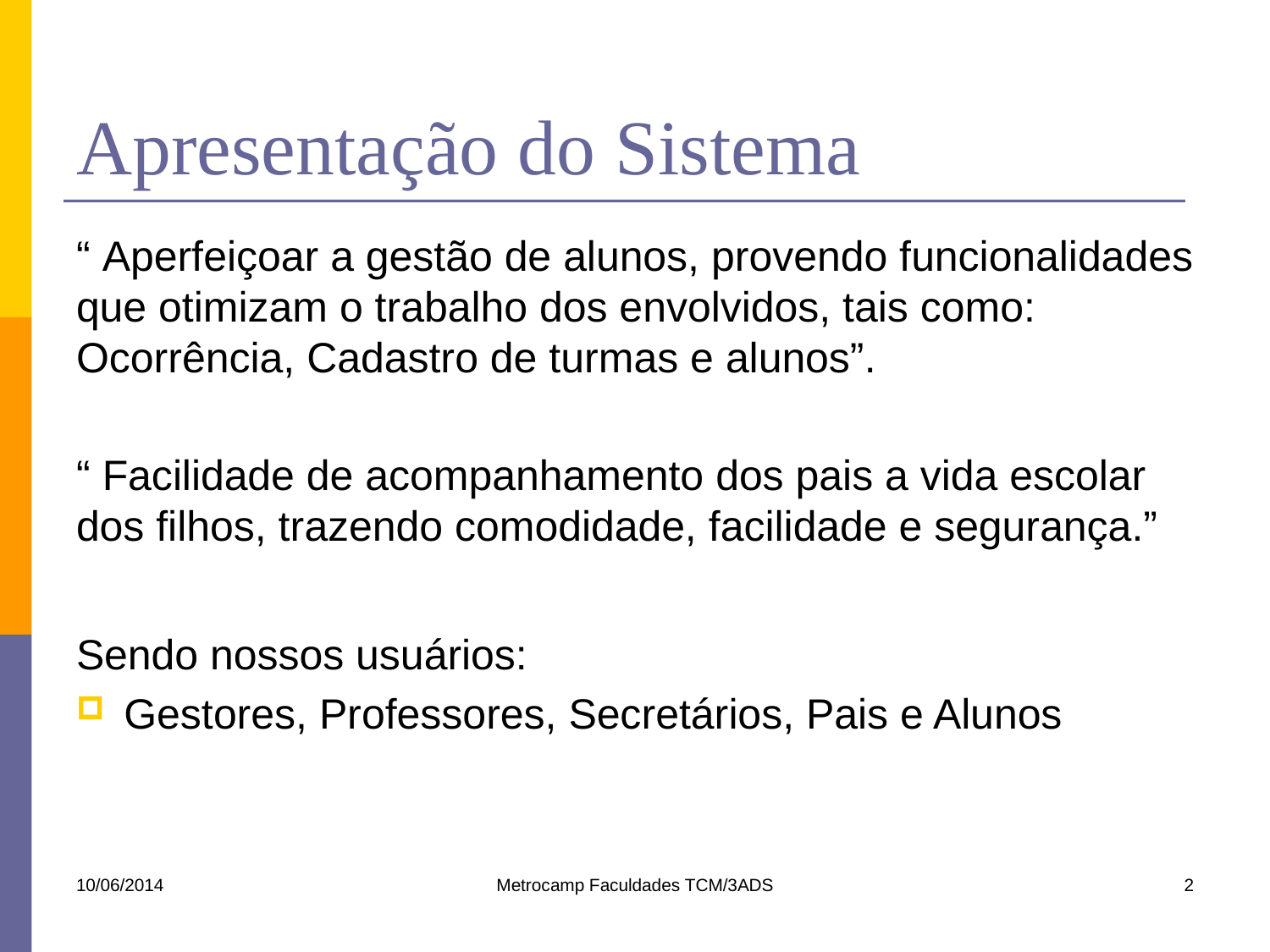

# Apresentação do Sistema
“ Aperfeiçoar a gestão de alunos, provendo funcionalidades que otimizam o trabalho dos envolvidos, tais como: Ocorrência, Cadastro de turmas e alunos”.

“ Facilidade de acompanhamento dos pais a vida escolar dos filhos, trazendo comodidade, facilidade e segurança.”

Sendo nossos usuários:
Gestores, Professores, Secretários, Pais e Alunos
10/06/2014
Metrocamp Faculdades TCM/3ADS
2